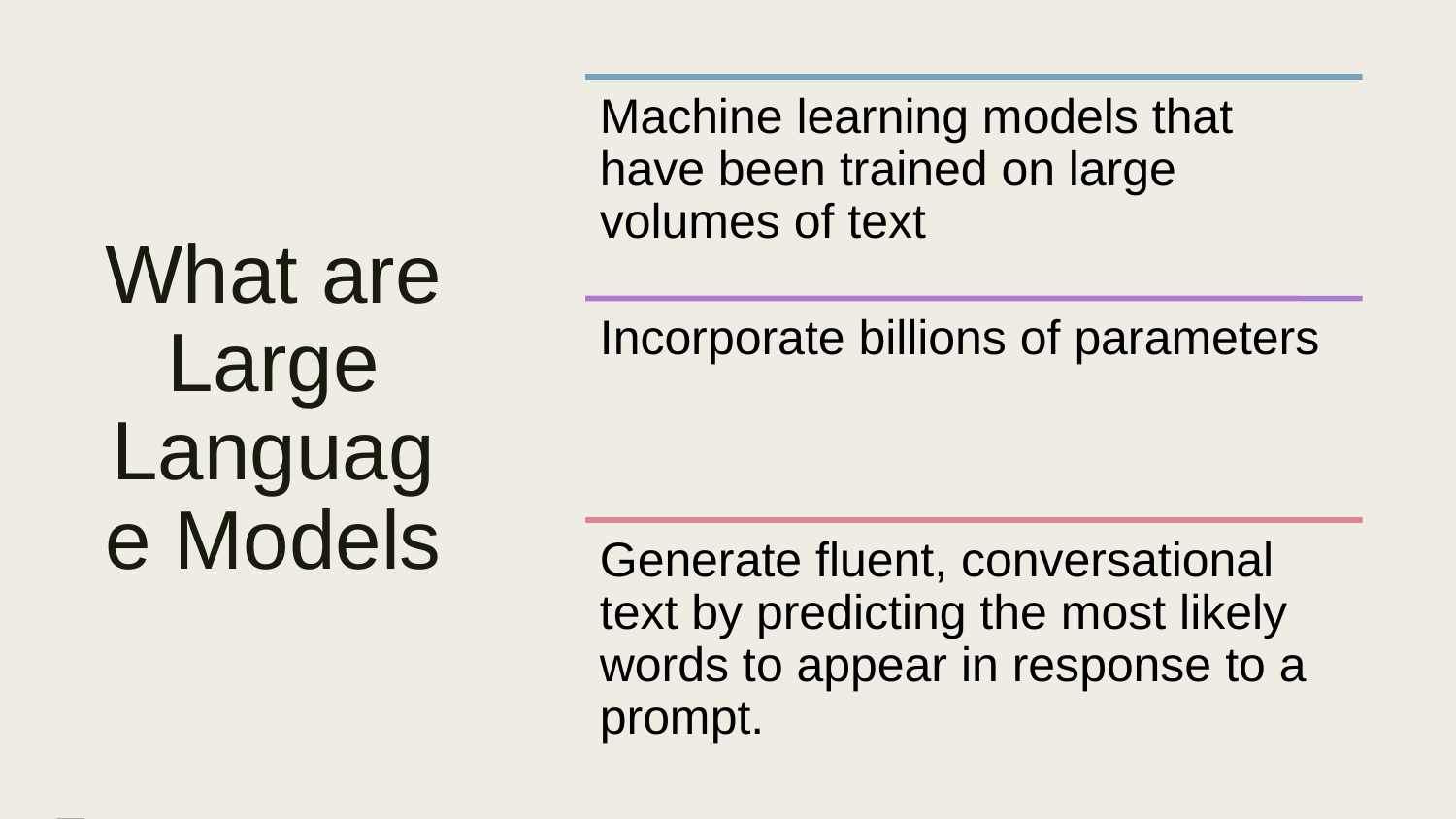

# What are Large Language Models
Machine learning models that have been trained on large volumes of text
Incorporate billions of parameters
Generate fluent, conversational text by predicting the most likely words to appear in response to a prompt.